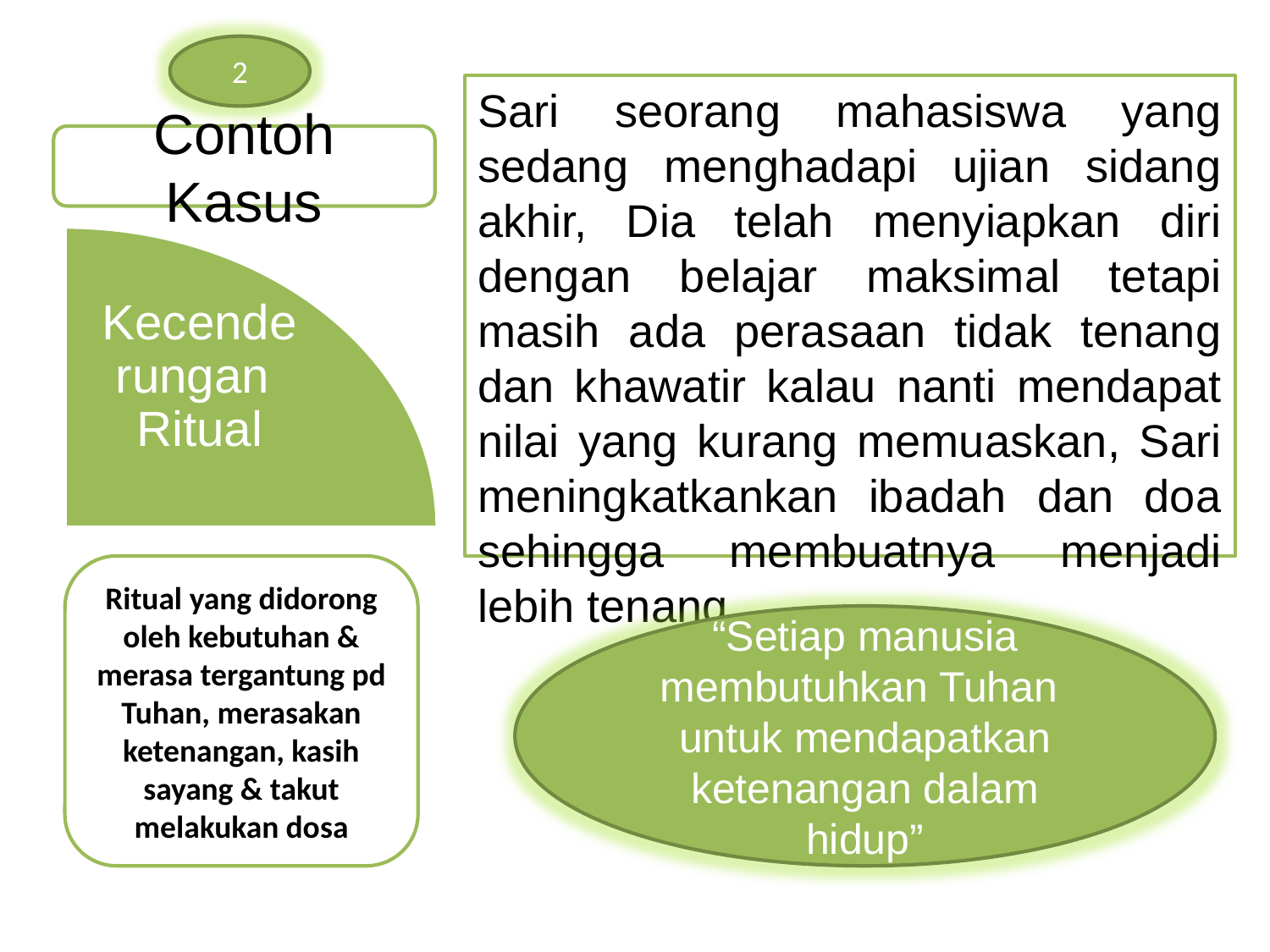

2
Sari seorang mahasiswa yang sedang menghadapi ujian sidang akhir, Dia telah menyiapkan diri dengan belajar maksimal tetapi masih ada perasaan tidak tenang dan khawatir kalau nanti mendapat nilai yang kurang memuaskan, Sari meningkatkankan ibadah dan doa sehingga membuatnya menjadi lebih tenang
Contoh Kasus

Kecende rungan  Ritual
Ritual yang didorong oleh kebutuhan & merasa tergantung pd Tuhan, merasakan ketenangan, kasih sayang & takut melakukan dosa
“Setiap manusia membutuhkan Tuhan  untuk mendapatkan ketenangan dalam hidup”